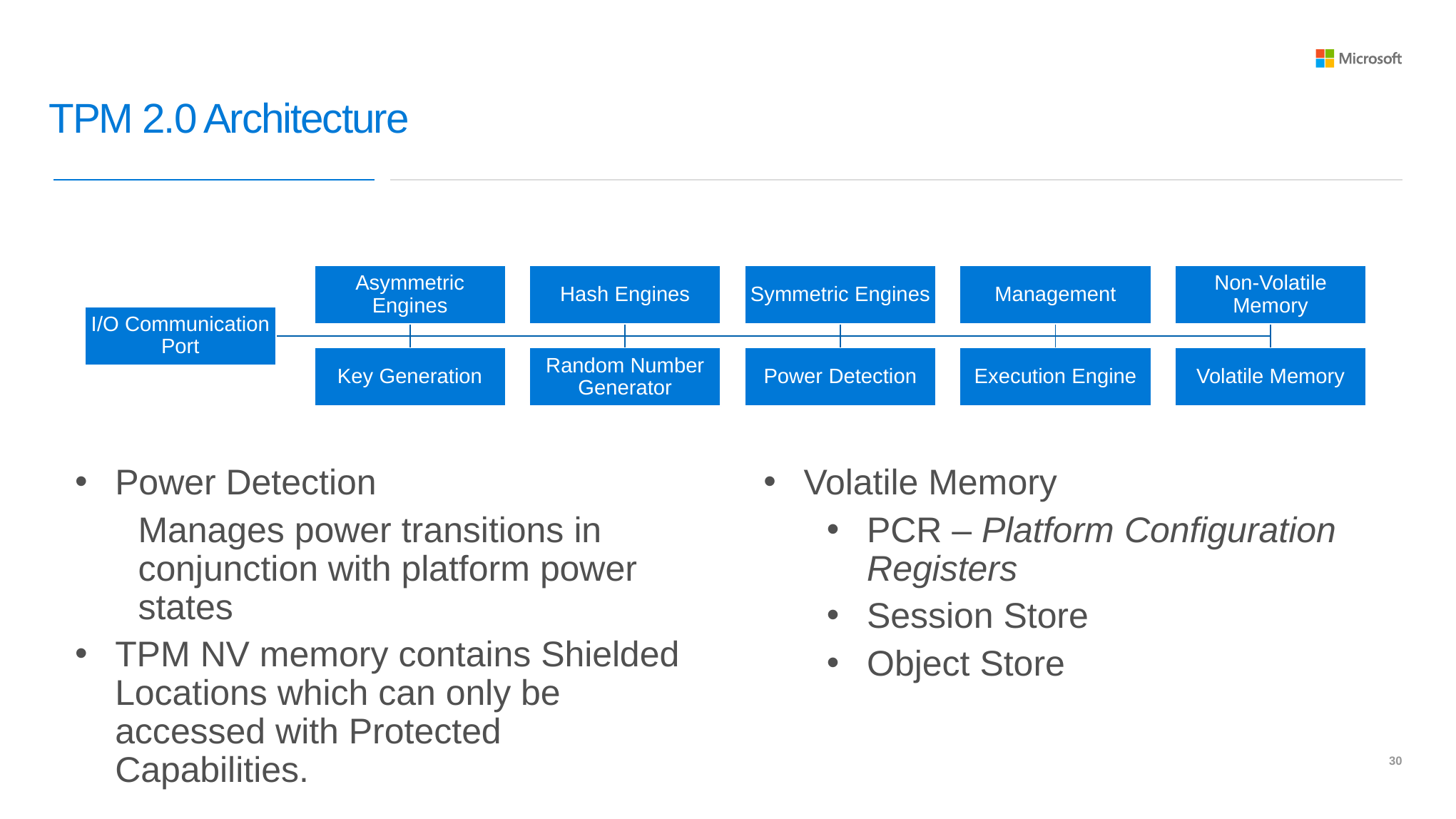

# TPM 2.0 Architecture
I/O Communication Port
Asymmetric Engines
Key Generation
Hash Engines
Random Number Generator
Symmetric Engines
Power Detection
Management
Execution Engine
Non-Volatile Memory
Volatile Memory
Power Detection
Manages power transitions in conjunction with platform power states
TPM NV memory contains Shielded Locations which can only be accessed with Protected Capabilities.
Volatile Memory
PCR – Platform Configuration Registers
Session Store
Object Store
30